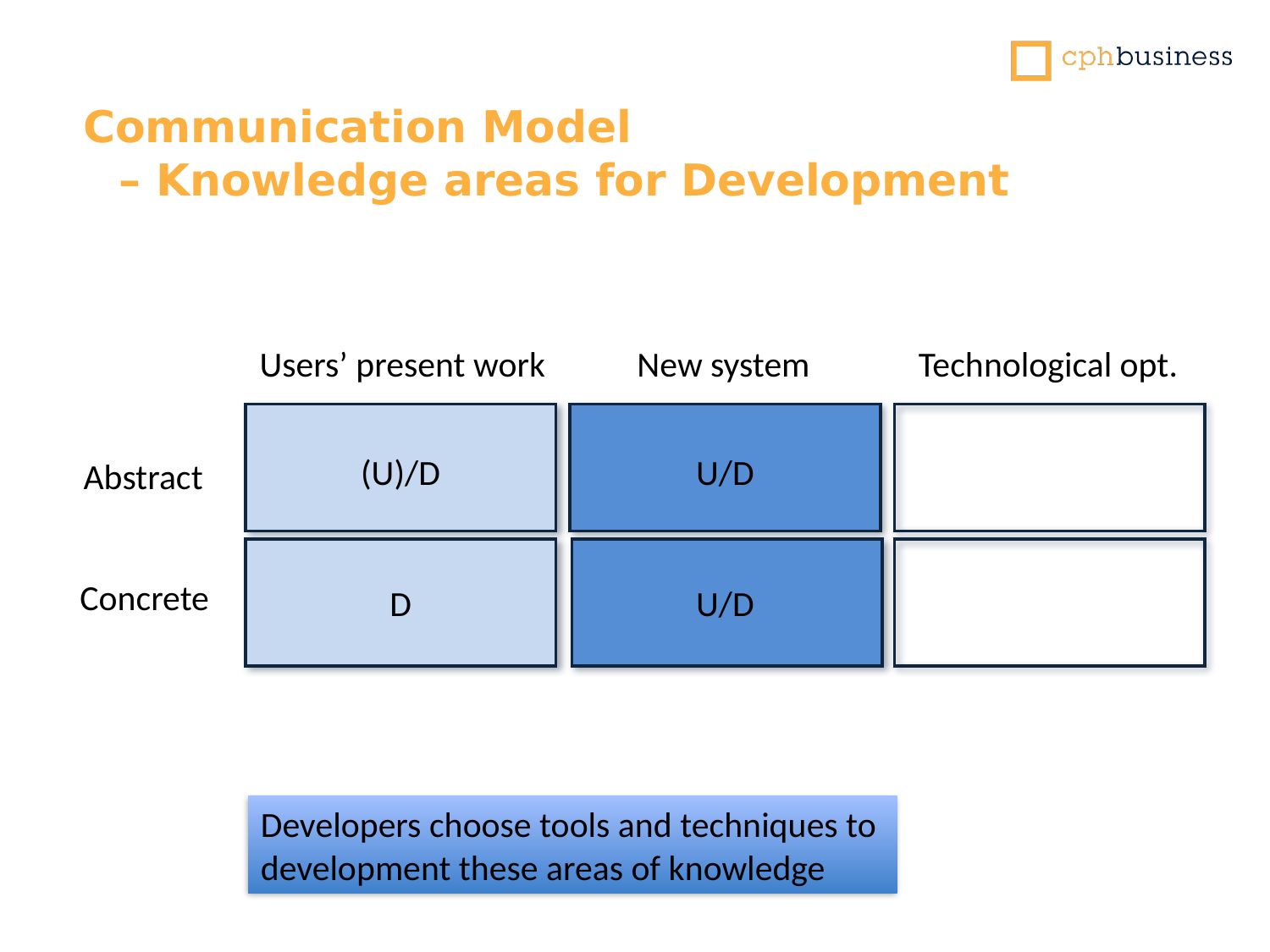

Communication Model
– Knowledge areas for Development
Users’ present work
New system
Technological opt.

(U)/D
U/D
Abstract

Concrete
D
U/D
Developers choose tools and techniques to
development these areas of knowledge